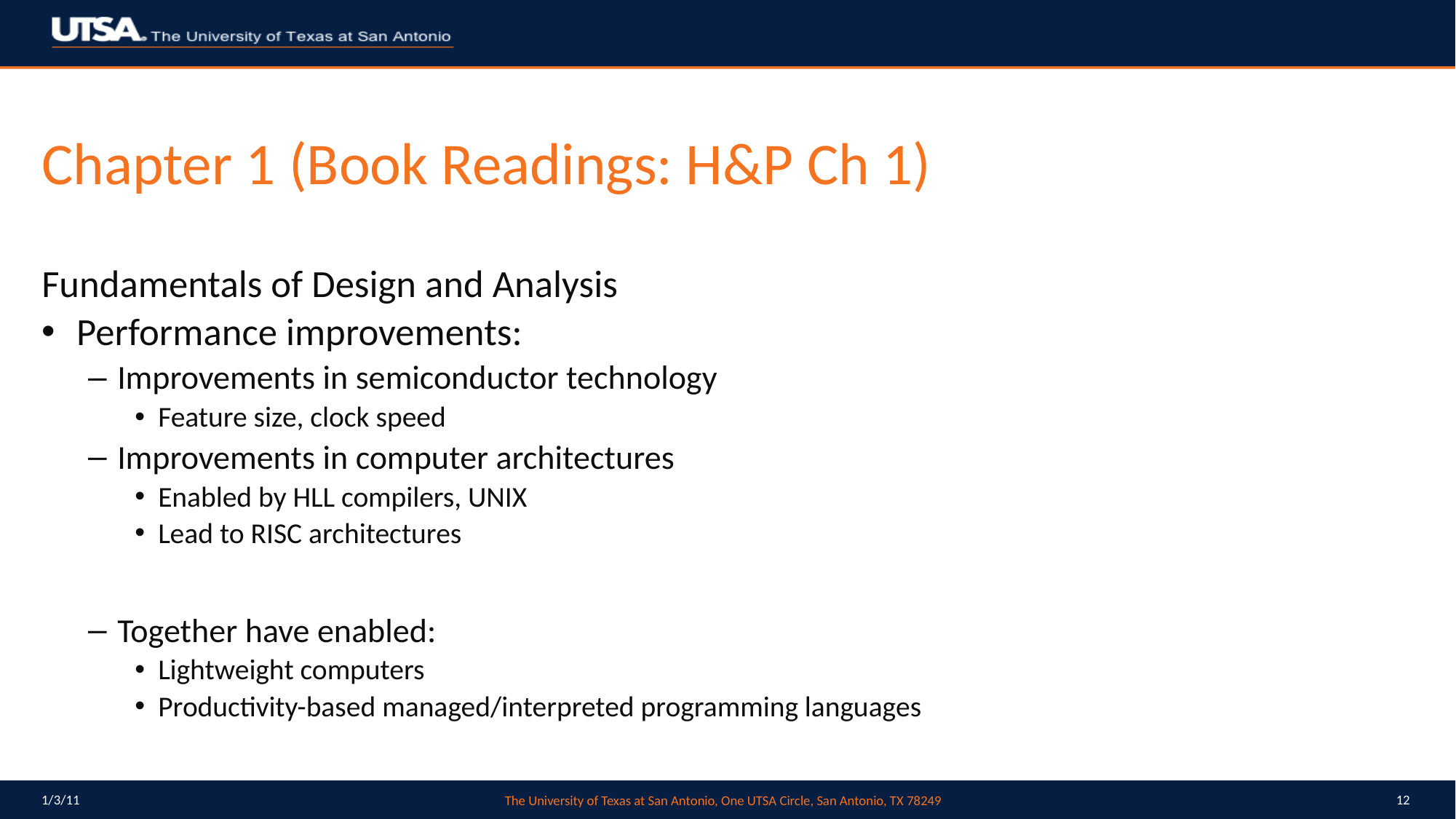

# Chapter 1 (Book Readings: H&P Ch 1)
Fundamentals of Design and Analysis
Performance improvements:
Improvements in semiconductor technology
Feature size, clock speed
Improvements in computer architectures
Enabled by HLL compilers, UNIX
Lead to RISC architectures

Together have enabled:
Lightweight computers
Productivity-based managed/interpreted programming languages